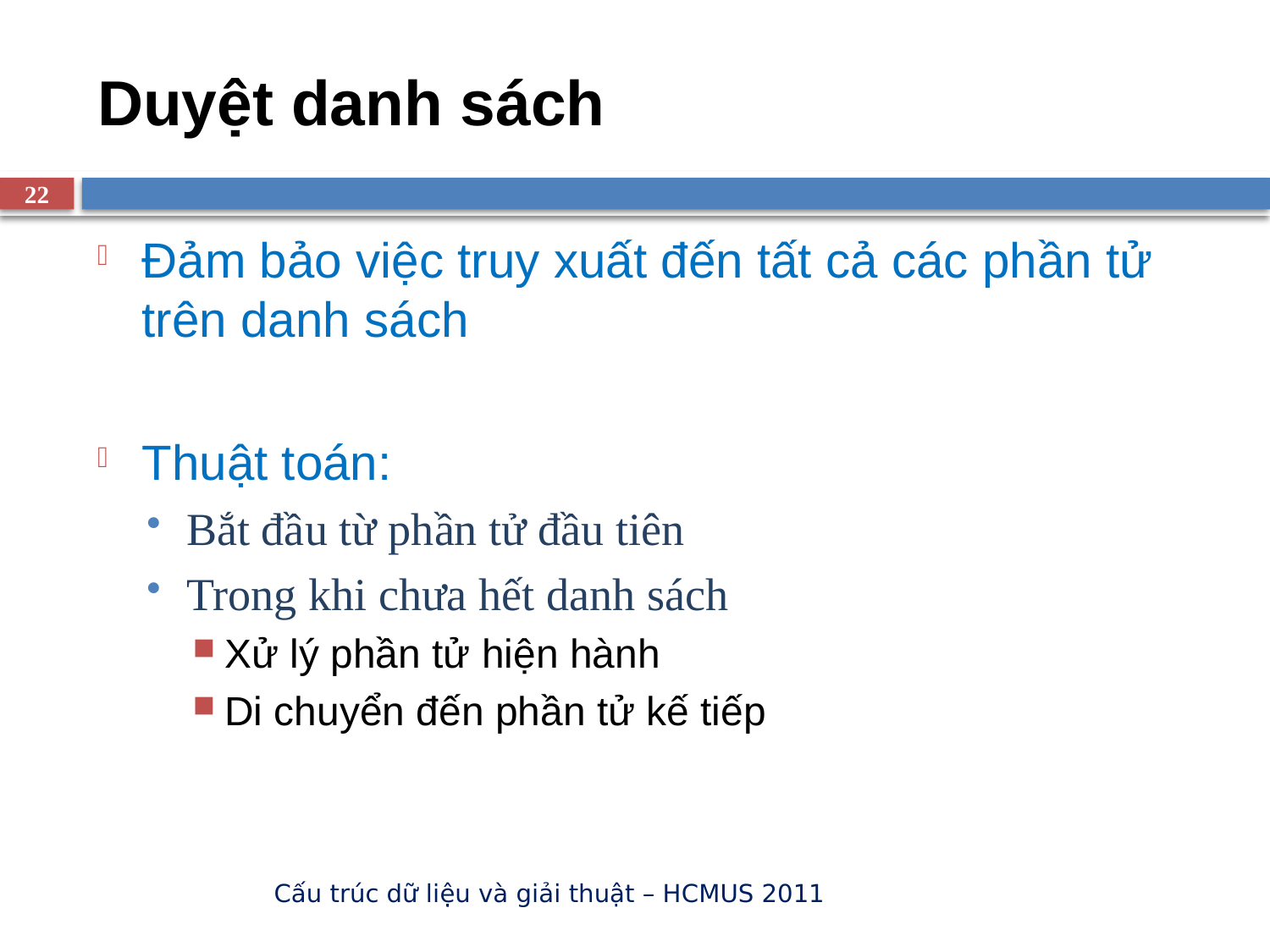

# Duyệt danh sách
22
Đảm bảo việc truy xuất đến tất cả các phần tử trên danh sách

Thuật toán:
Bắt đầu từ phần tử đầu tiên
Trong khi chưa hết danh sách
Xử lý phần tử hiện hành
Di chuyển đến phần tử kế tiếp
Cấu trúc dữ liệu và giải thuật – HCMUS 2011